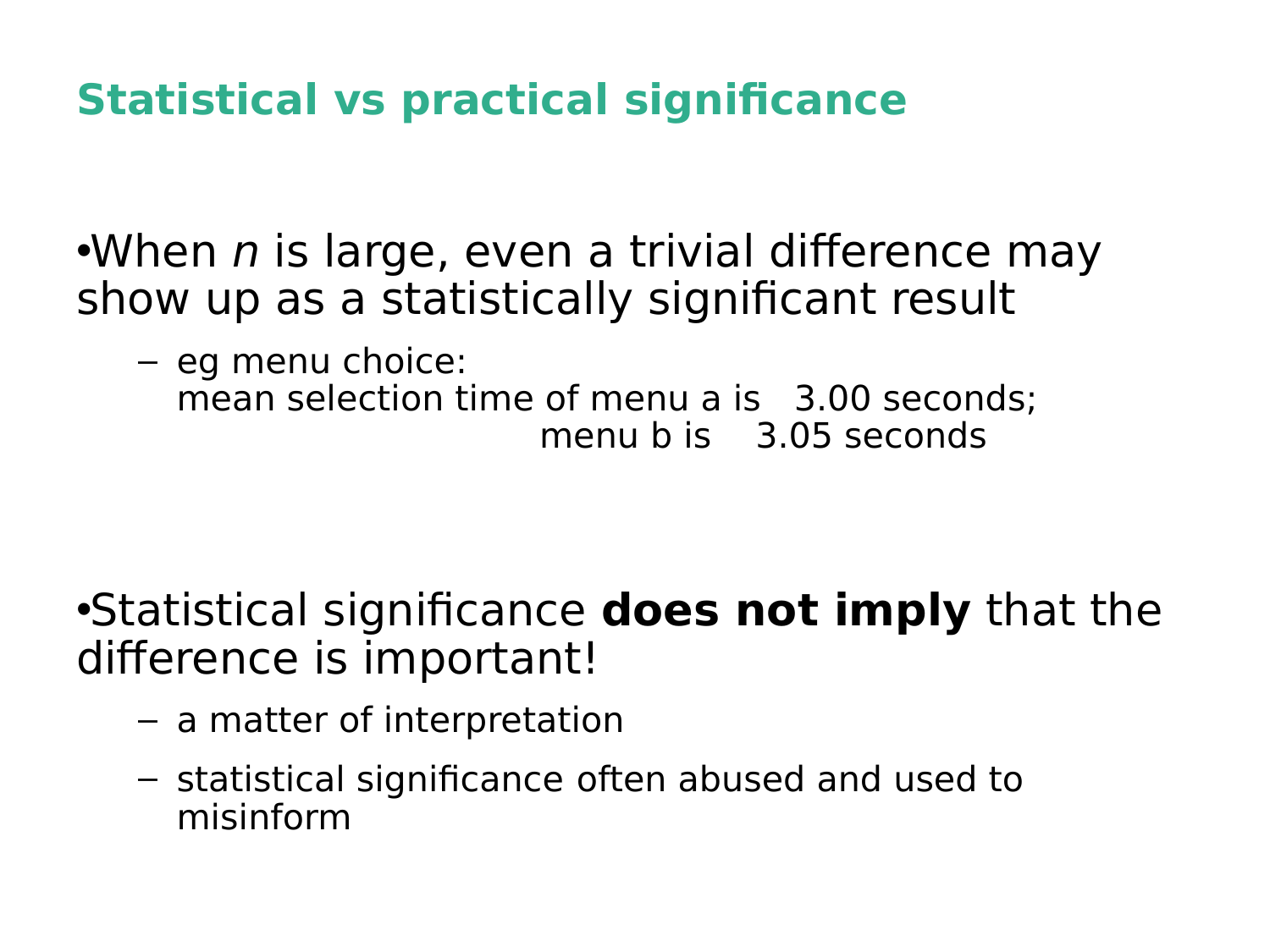

# Statistical vs practical significance
When n is large, even a trivial difference may show up as a statistically significant result
eg menu choice:
mean selection time of menu a is   3.00 seconds;
                                 menu b is    3.05 seconds
Statistical significance does not imply that the difference is important!
a matter of interpretation
statistical significance often abused and used to misinform